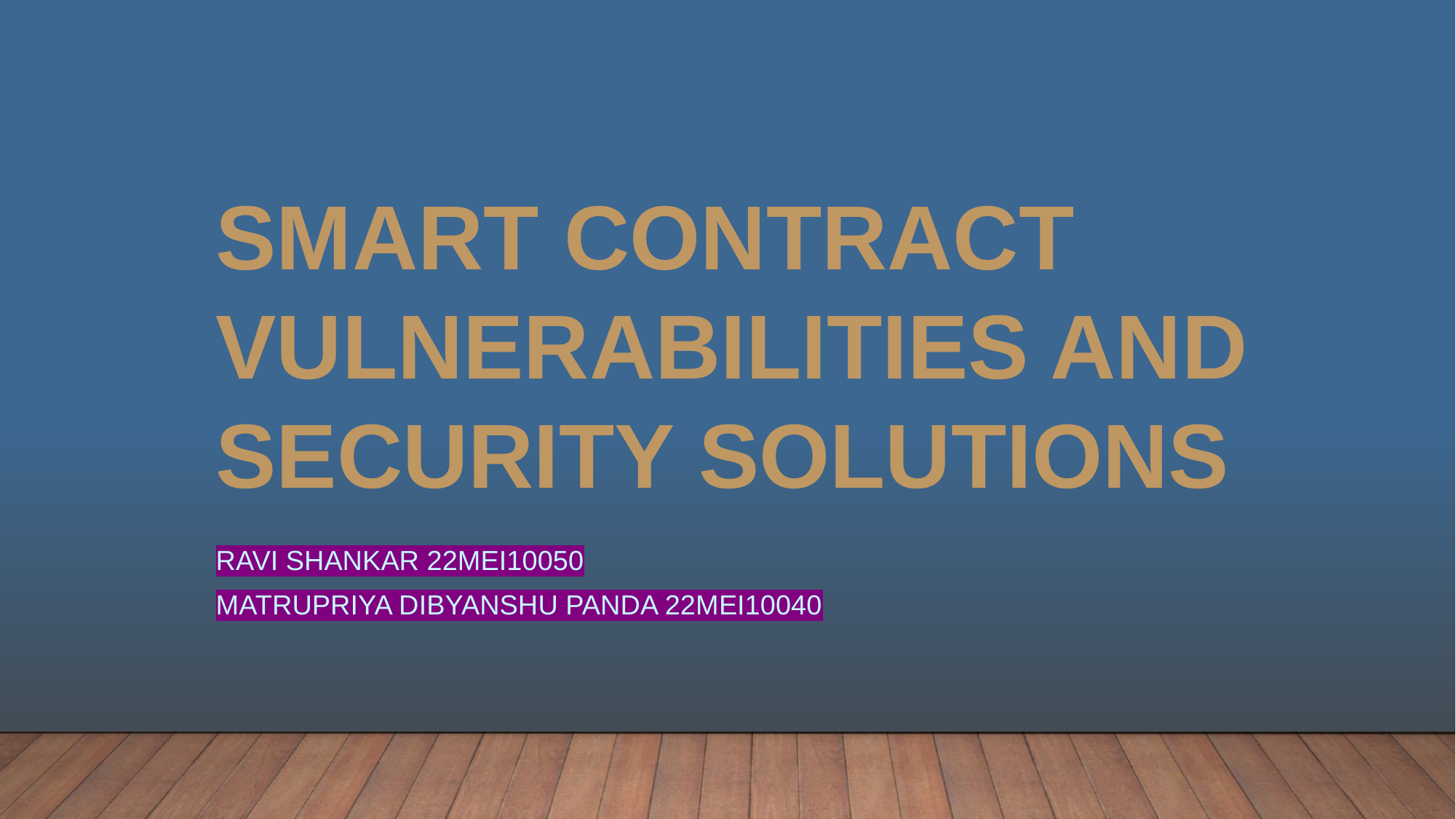

# Smart Contract Vulnerabilities and Security Solutions
RAVI SHANKAR 22MEI10050
MATRUPRIYA DIBYANSHU PANDA 22MEI10040